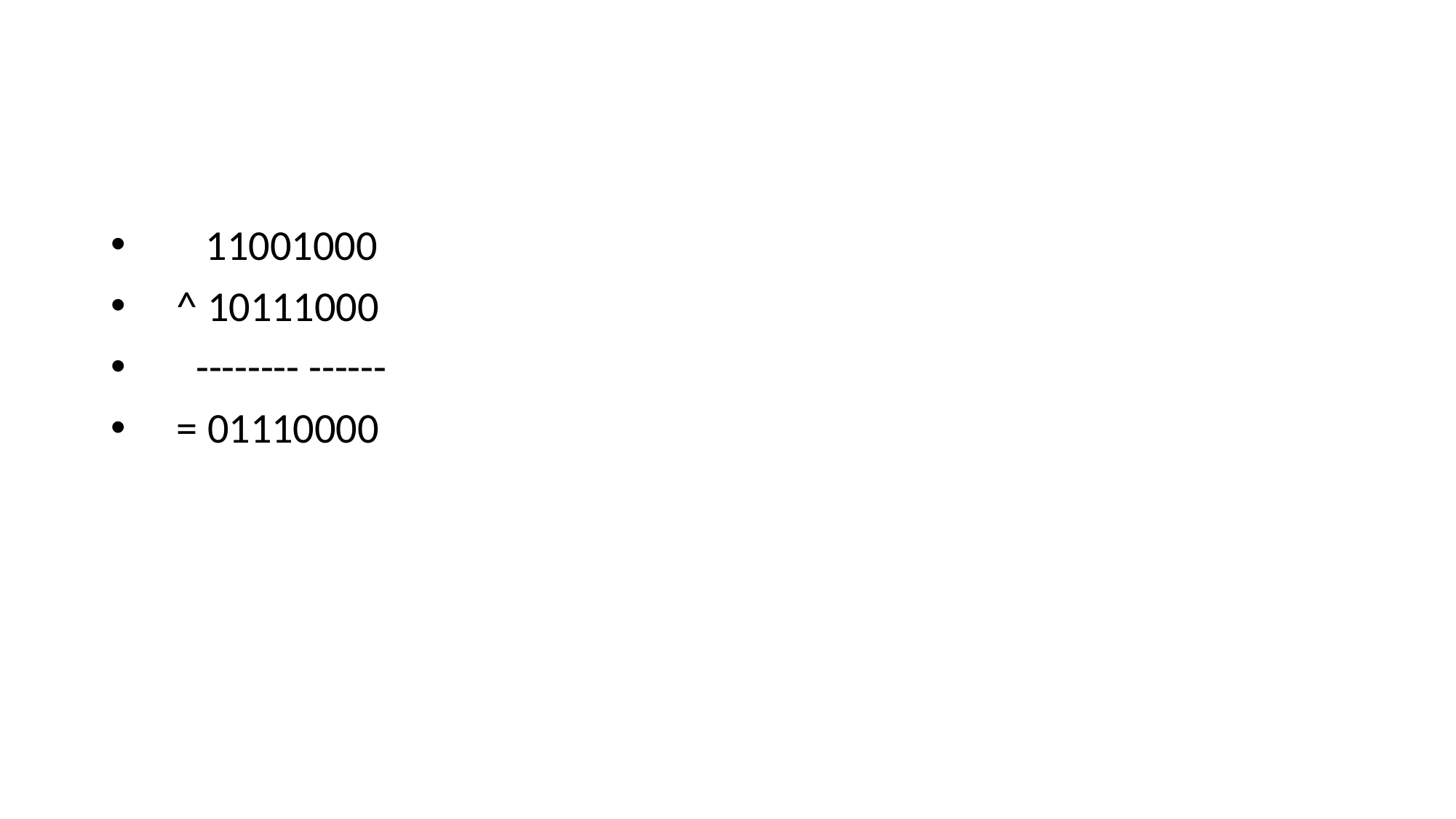

#
       11001000
    ^ 10111000
      -------- ------
    = 01110000